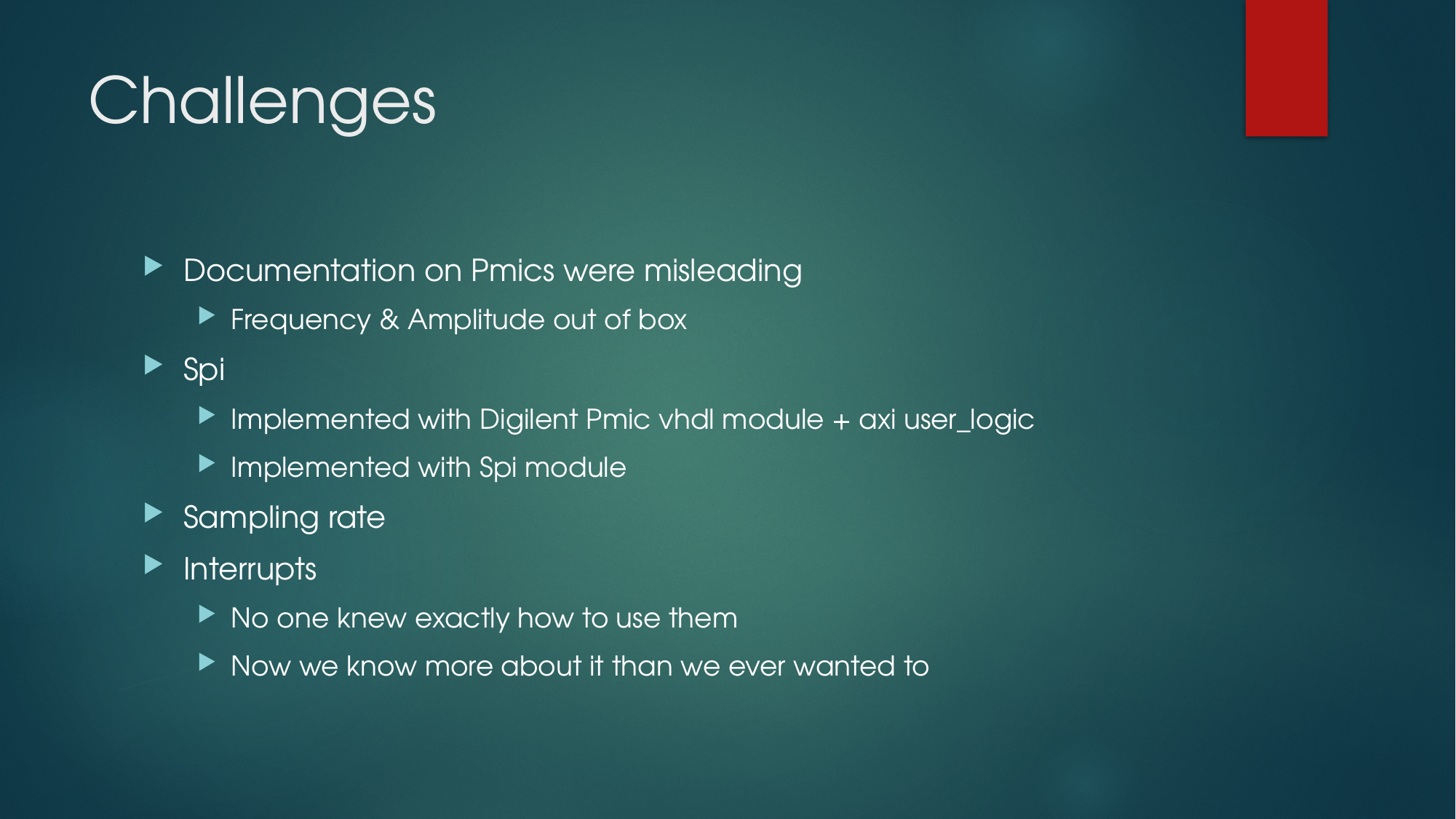

# Challenges
Documentation on Pmics were misleading
Frequency & Amplitude out of box
Spi
Implemented with Digilent Pmic vhdl module + axi user_logic
Implemented with Spi module
Sampling rate
Interrupts
No one knew exactly how to use them
Now we know more about it than we ever wanted to